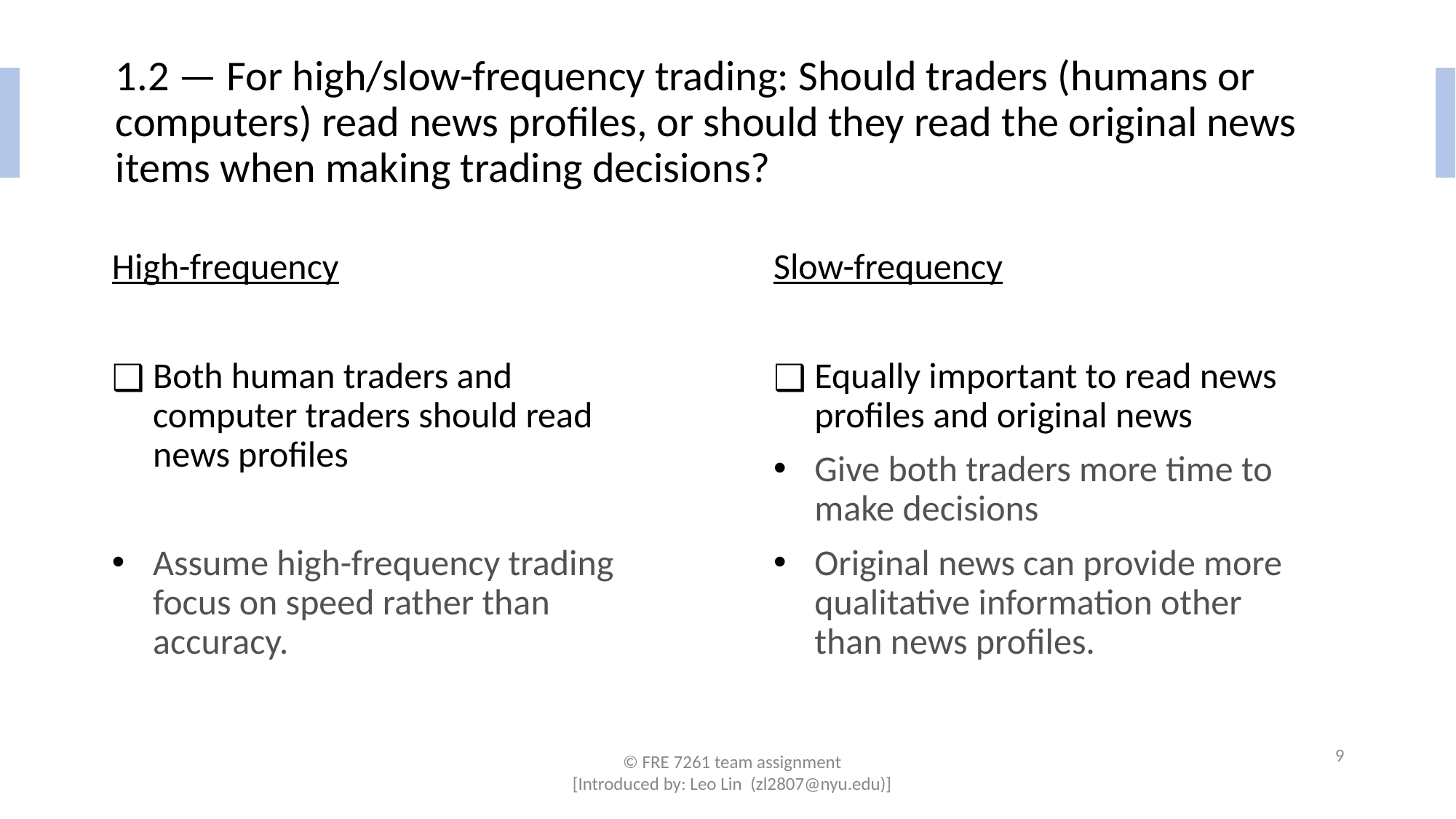

# 1.2 — For high/slow-frequency trading: Should traders (humans or computers) read news profiles, or should they read the original news items when making trading decisions?

High-frequency

Both human traders and computer traders should read news profiles

Assume high-frequency trading focus on speed rather than accuracy.
Slow-frequency

Equally important to read news profiles and original news
Give both traders more time to make decisions
Original news can provide more qualitative information other than news profiles.
9
© FRE 7261 team assignment
[Introduced by: Leo Lin  (zl2807@nyu.edu)]